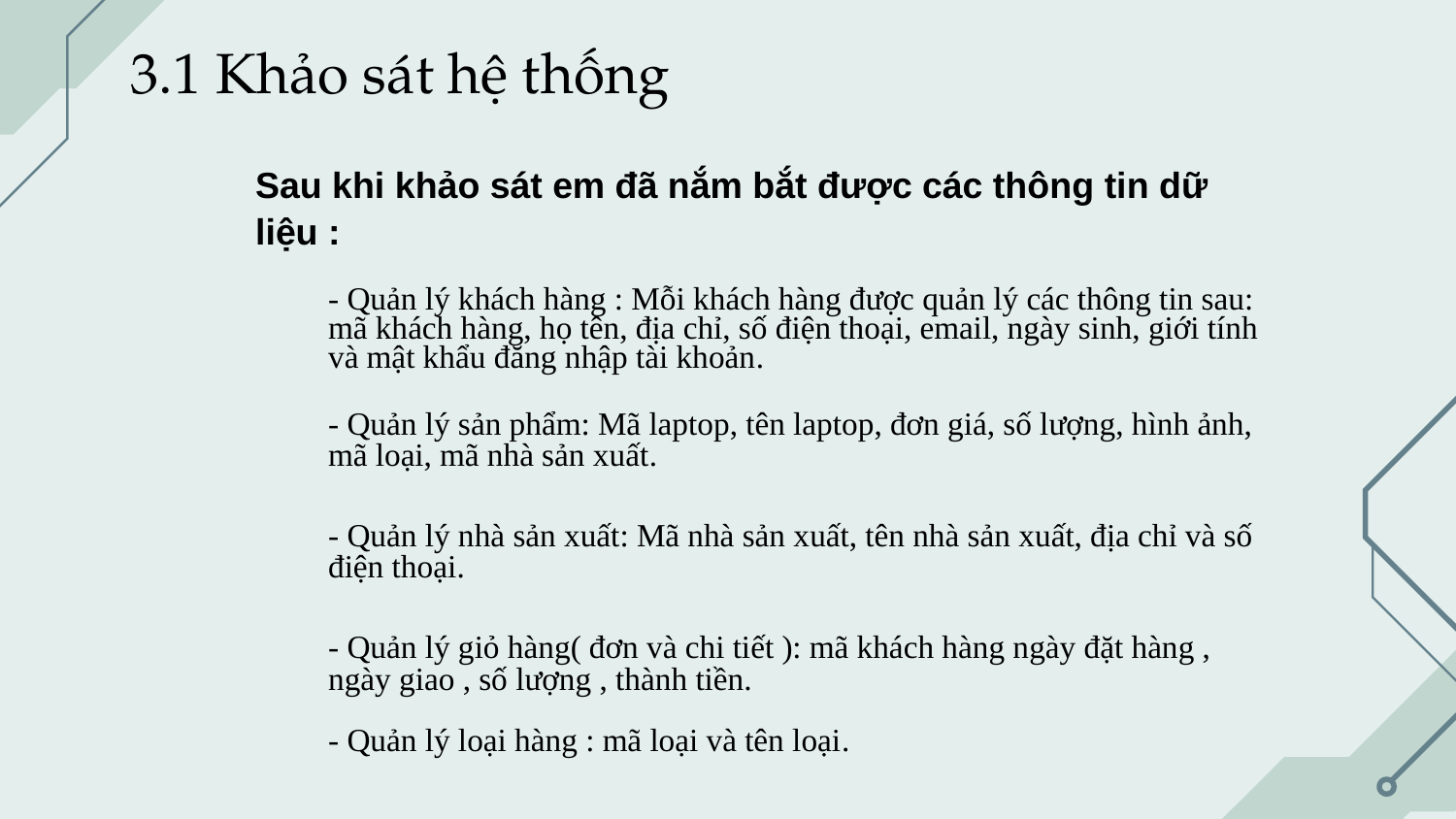

3.1 Khảo sát hệ thống
Sau khi khảo sát em đã nắm bắt được các thông tin dữ liệu :

- Quản lý khách hàng : Mỗi khách hàng được quản lý các thông tin sau: mã khách hàng, họ tên, địa chỉ, số điện thoại, email, ngày sinh, giới tính và mật khẩu đăng nhập tài khoản.

- Quản lý sản phẩm: Mã laptop, tên laptop, đơn giá, số lượng, hình ảnh, mã loại, mã nhà sản xuất.

- Quản lý nhà sản xuất: Mã nhà sản xuất, tên nhà sản xuất, địa chỉ và số điện thoại.

- Quản lý giỏ hàng( đơn và chi tiết ): mã khách hàng ngày đặt hàng , ngày giao , số lượng , thành tiền.

- Quản lý loại hàng : mã loại và tên loại.